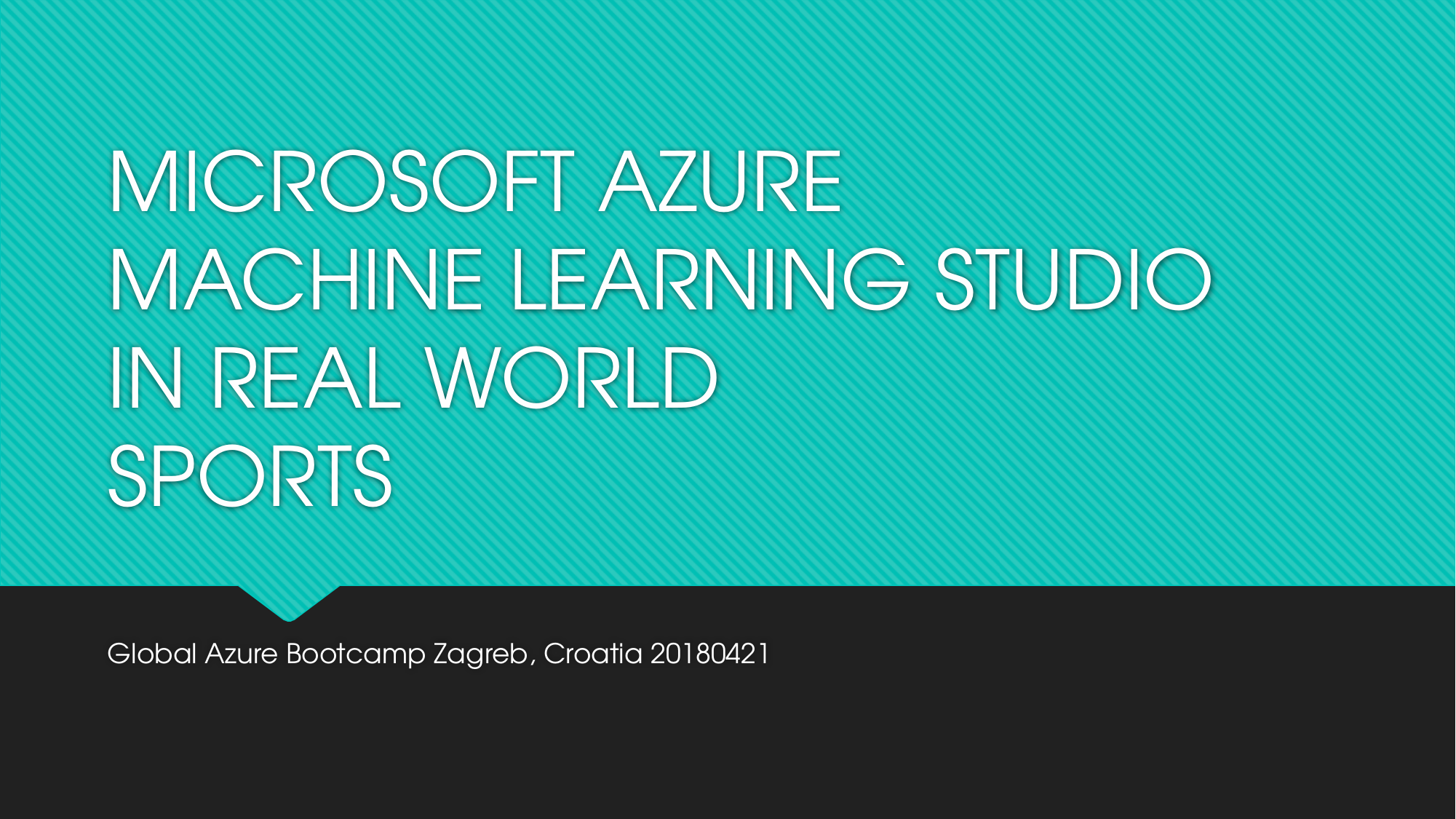

# MICROSOFT AZURE MACHINE LEARNING STUDIO IN REAL WORLD SPORTS
Global Azure Bootcamp Zagreb, Croatia 20180421